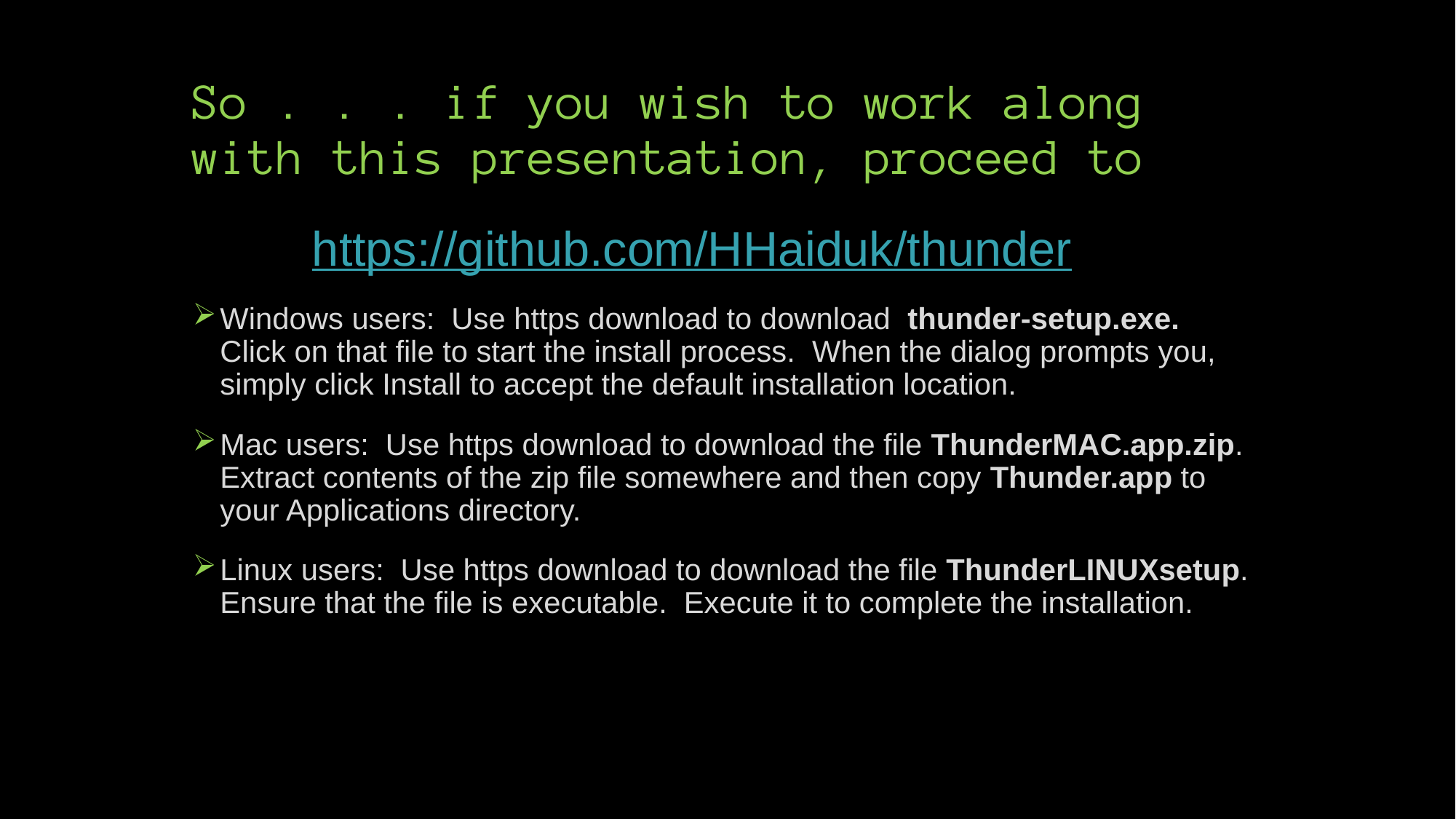

# So . . . if you wish to work along with this presentation, proceed to
	 https://github.com/HHaiduk/thunder
Windows users:  Use https download to download  thunder-setup.exe.  Click on that file to start the install process.  When the dialog prompts you, simply click Install to accept the default installation location.
Mac users:  Use https download to download the file ThunderMAC.app.zip.  Extract contents of the zip file somewhere and then copy Thunder.app to your Applications directory.
Linux users:  Use https download to download the file ThunderLINUXsetup.  Ensure that the file is executable.  Execute it to complete the installation.